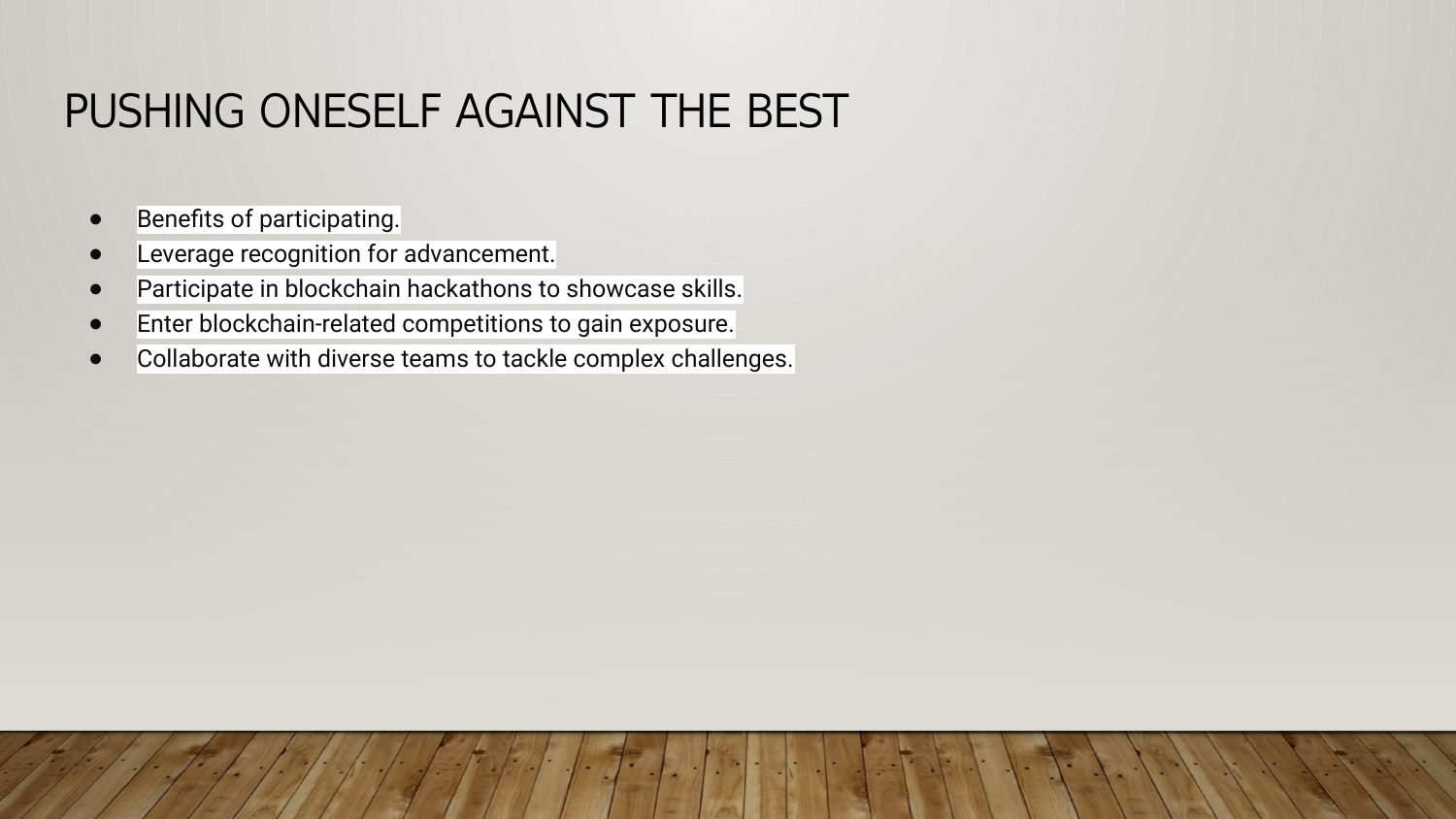

# Pushing Oneself against the best
Benefits of participating.
Leverage recognition for advancement.
Participate in blockchain hackathons to showcase skills.
Enter blockchain-related competitions to gain exposure.
Collaborate with diverse teams to tackle complex challenges.